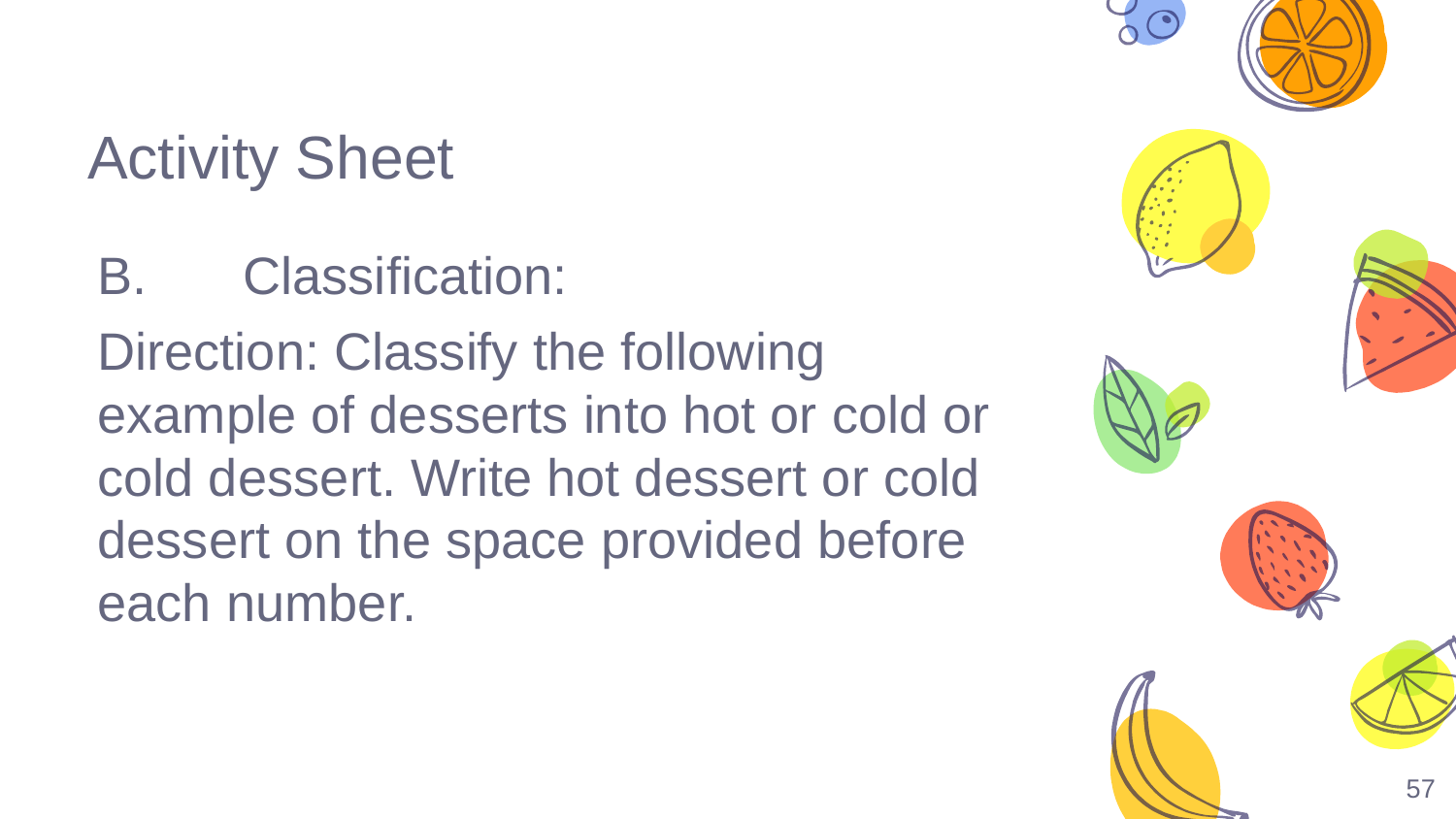

# Activity Sheet
B.	Classification:
Direction: Classify the following example of desserts into hot or cold or cold dessert. Write hot dessert or cold dessert on the space provided before each number.
57